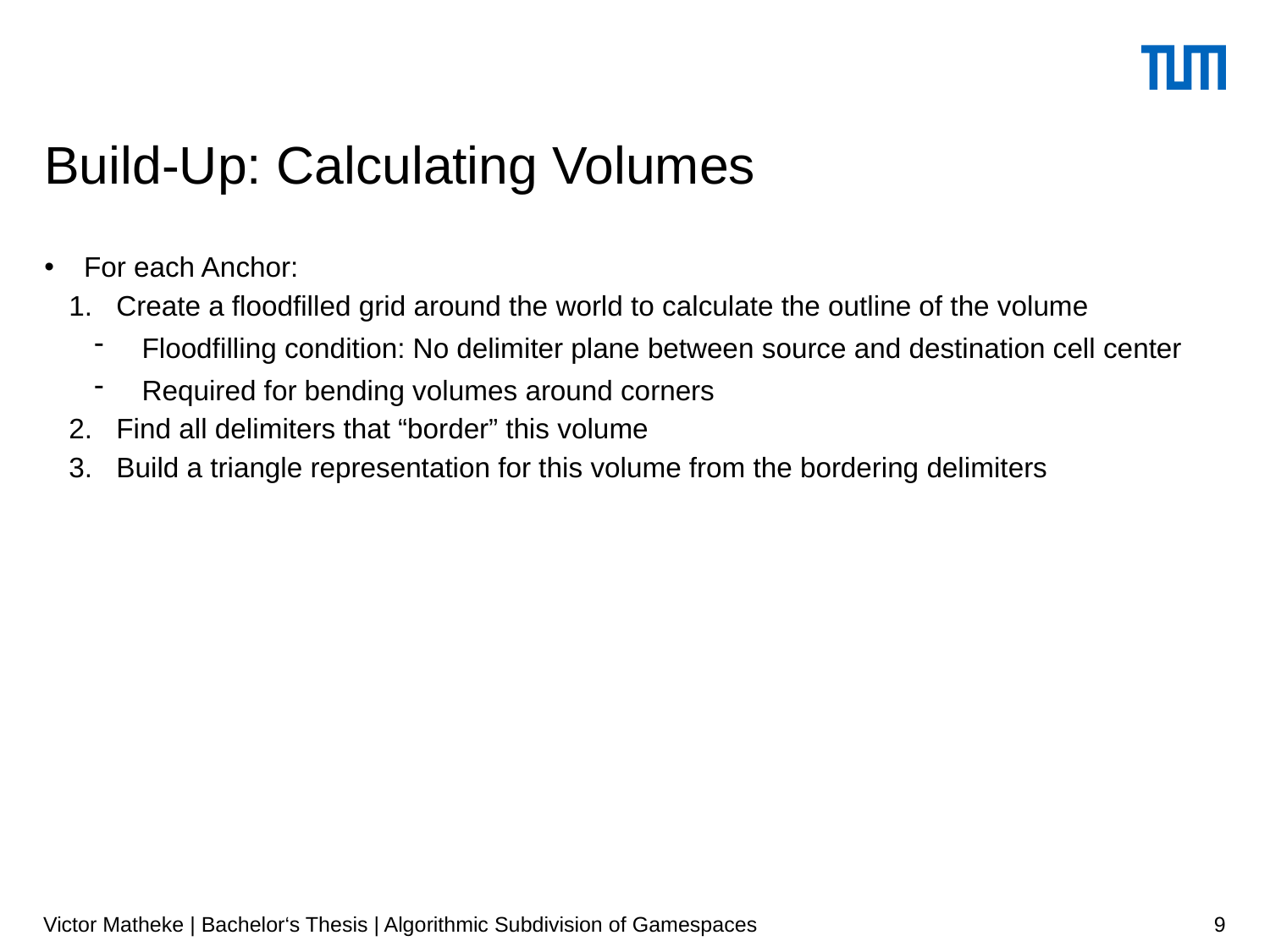

# Build-Up: Calculating Volumes
For each Anchor:
Create a floodfilled grid around the world to calculate the outline of the volume
Floodfilling condition: No delimiter plane between source and destination cell center
Required for bending volumes around corners
Find all delimiters that “border” this volume
Build a triangle representation for this volume from the bordering delimiters

Victor Matheke | Bachelor‘s Thesis | Algorithmic Subdivision of Gamespaces
9